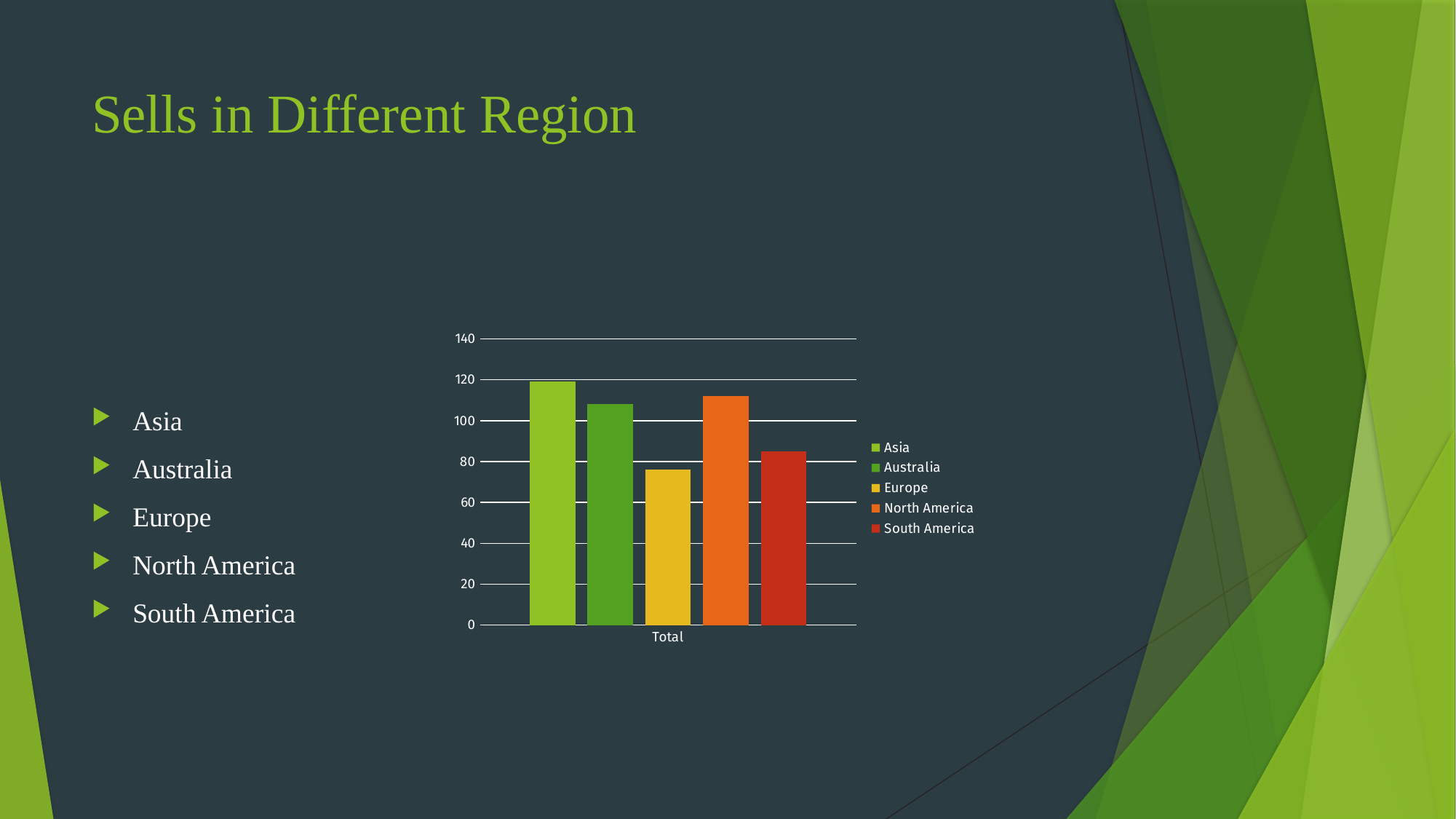

# Sells in Different Region

Asia
Australia
Europe
North America
South America

### Chart

| Category | Asia | Australia | Europe | North America | South America |
|---|---|---|---|---|---|
| Total | 119.0 | 108.0 | 76.0 | 112.0 | 85.0 |